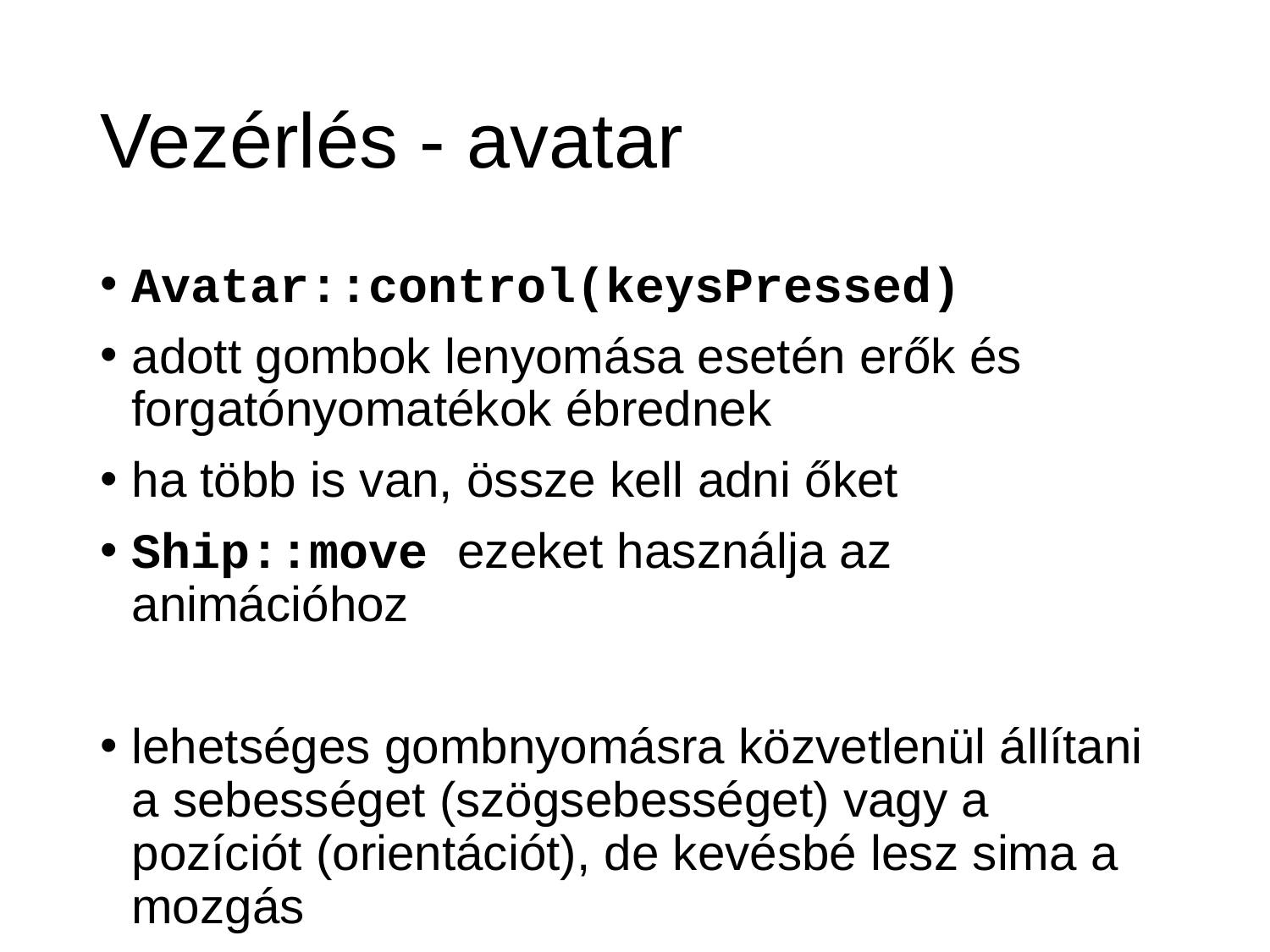

# Vezérlés - avatar
Avatar::control(keysPressed)
adott gombok lenyomása esetén erők és forgatónyomatékok ébrednek
ha több is van, össze kell adni őket
Ship::move ezeket használja az animációhoz

lehetséges gombnyomásra közvetlenül állítani a sebességet (szögsebességet) vagy a pozíciót (orientációt), de kevésbé lesz sima a mozgás
csillapítás nélkül nehezen kezelhető